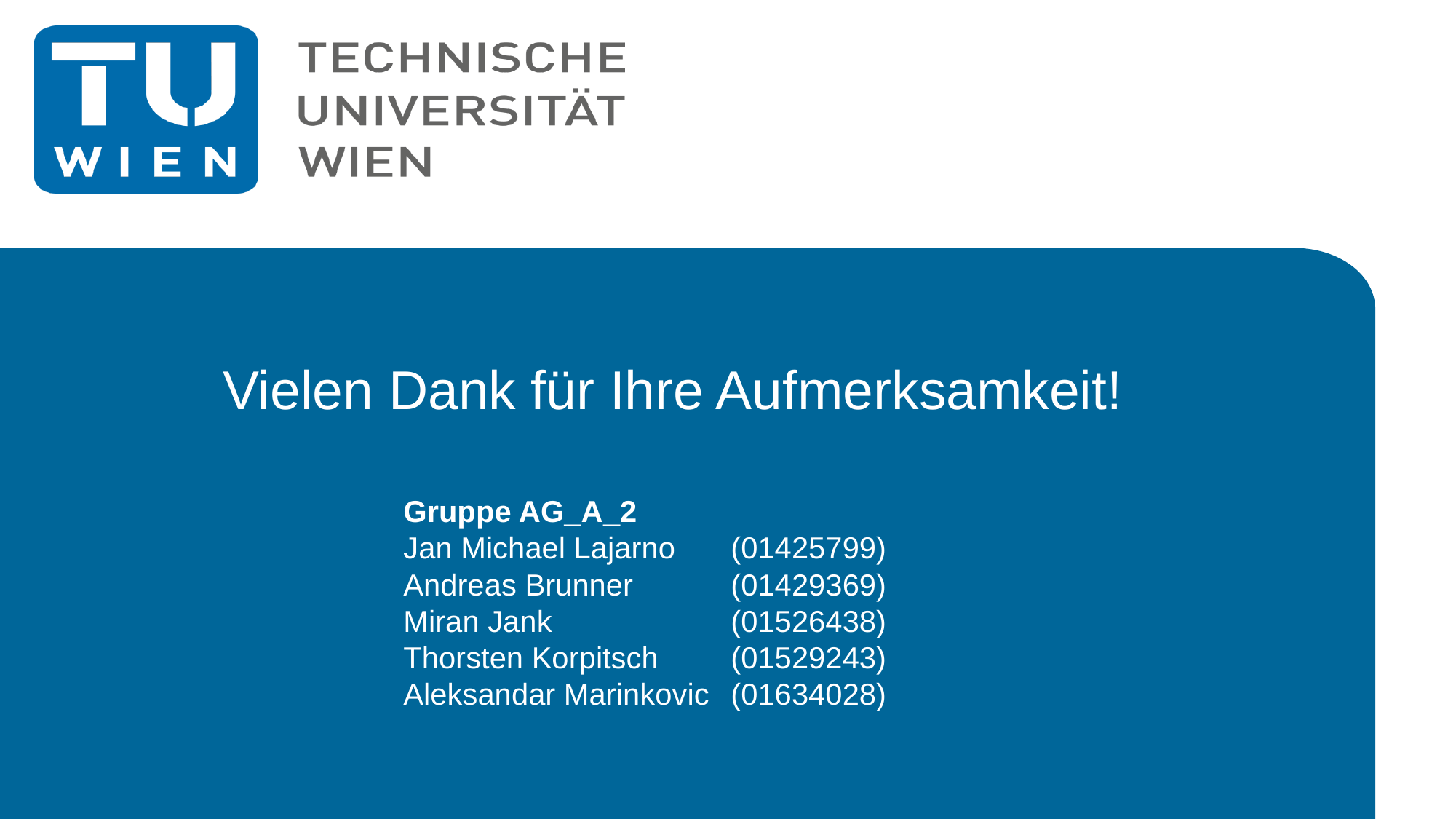

# Vielen Dank für Ihre Aufmerksamkeit!
Gruppe AG_A_2
Jan Michael Lajarno 	(01425799)
Andreas Brunner 	(01429369)
Miran Jank 		(01526438)
Thorsten Korpitsch 	(01529243)
Aleksandar Marinkovic 	(01634028)